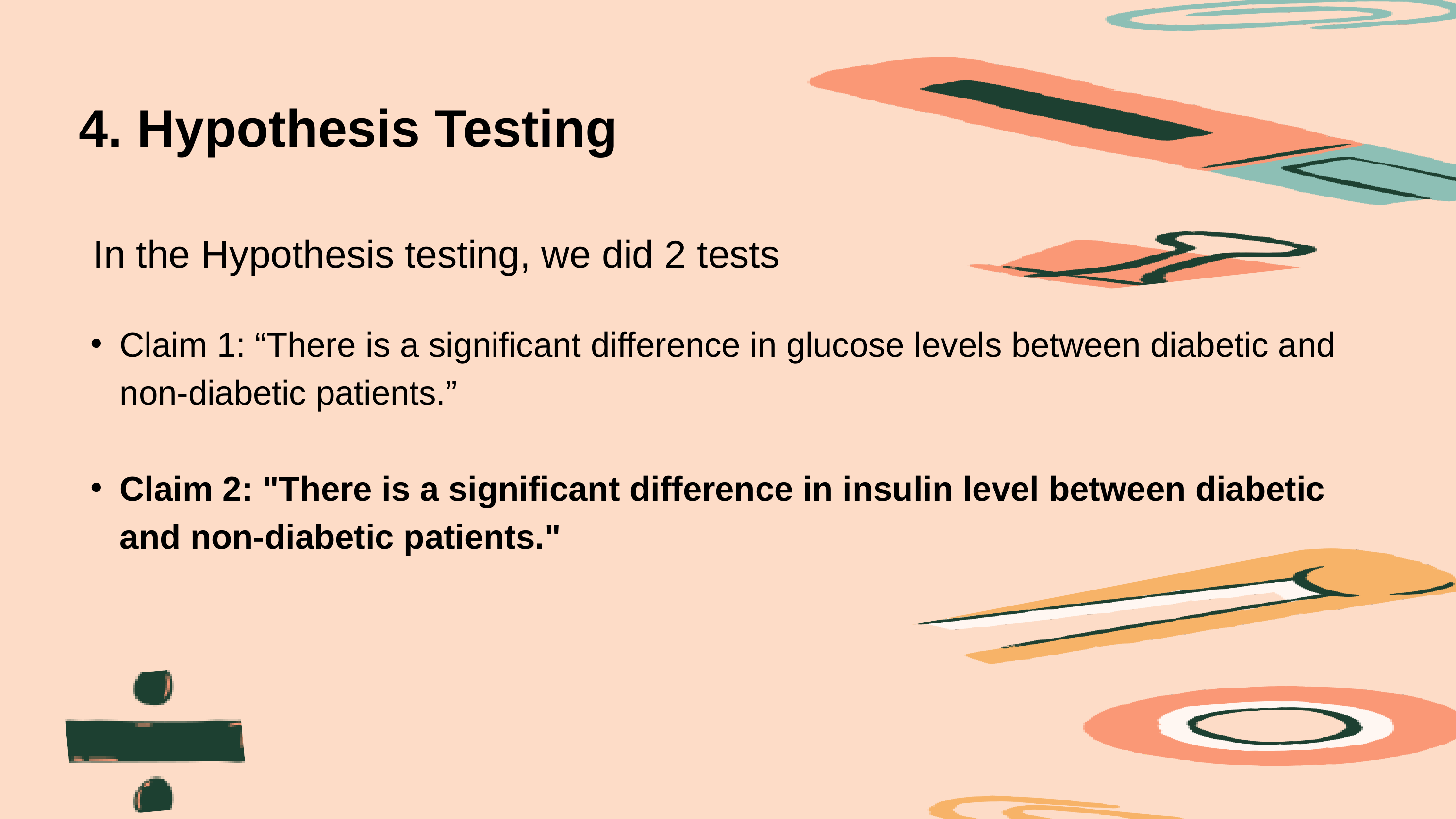

4. Hypothesis Testing
In the Hypothesis testing, we did 2 tests
Claim 1: “There is a significant difference in glucose levels between diabetic and non-diabetic patients.”

Claim 2: "There is a significant difference in insulin level between diabetic and non-diabetic patients."